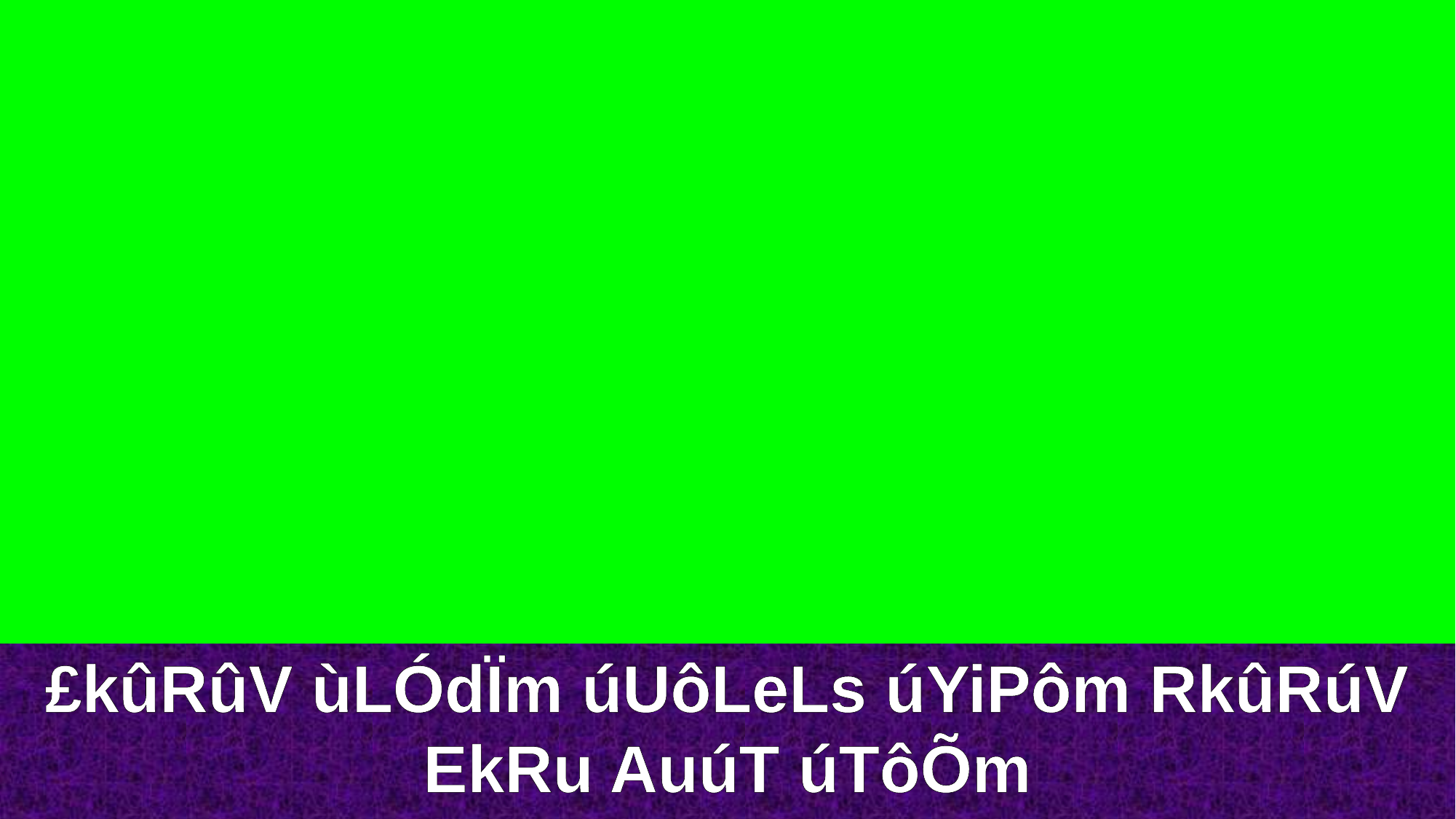

£kûRûV ùLÓdÏm úUôLeLs úYiPôm RkûRúV EkRu AuúT úTôÕm